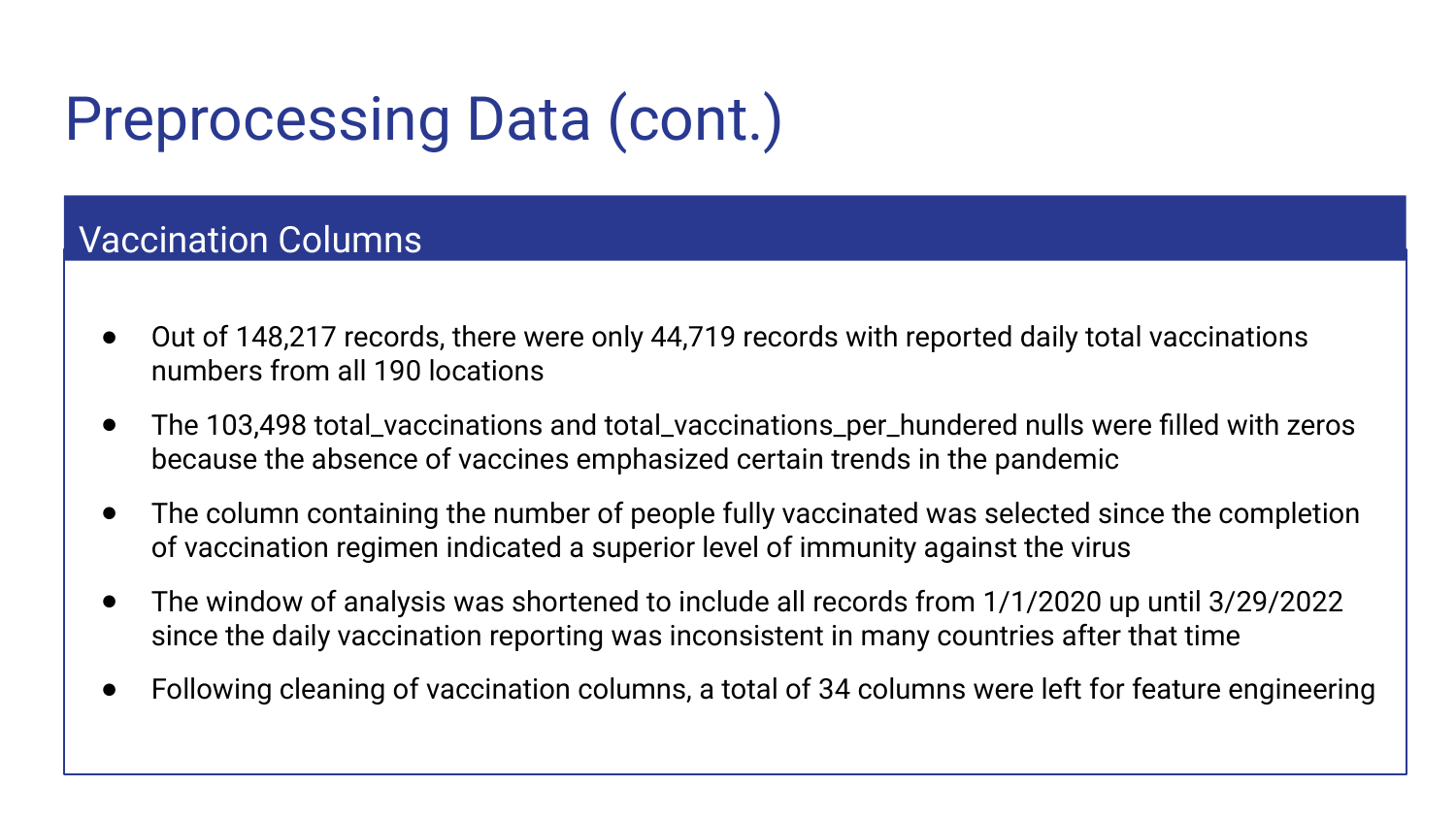

# Preprocessing Data (cont.)

Out of 148,217 records, there were only 44,719 records with reported daily total vaccinations numbers from all 190 locations
The 103,498 total_vaccinations and total_vaccinations_per_hundered nulls were filled with zeros because the absence of vaccines emphasized certain trends in the pandemic
The column containing the number of people fully vaccinated was selected since the completion of vaccination regimen indicated a superior level of immunity against the virus
The window of analysis was shortened to include all records from 1/1/2020 up until 3/29/2022 since the daily vaccination reporting was inconsistent in many countries after that time
Following cleaning of vaccination columns, a total of 34 columns were left for feature engineering
Vaccination Columns